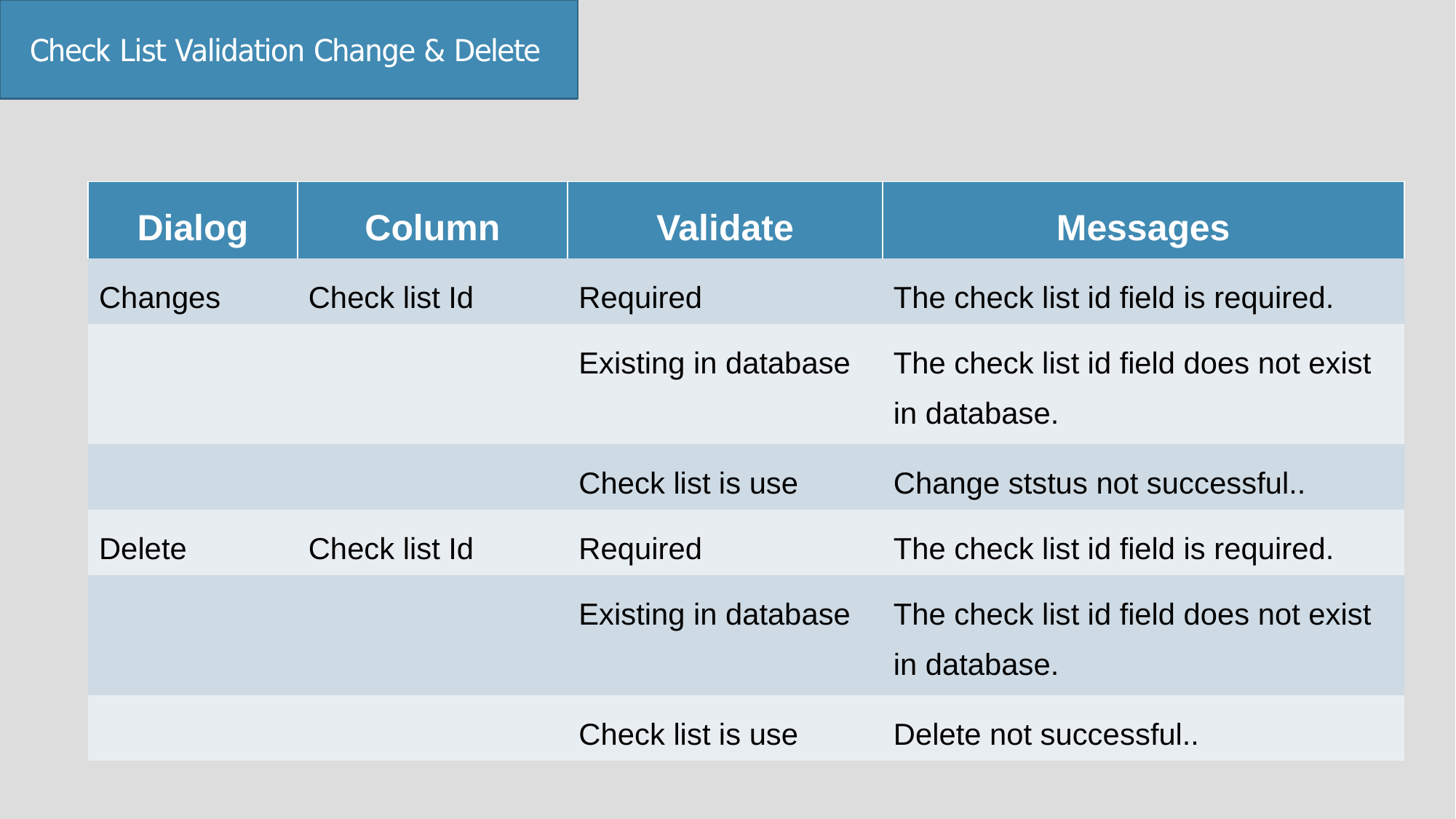

Check List Validation Change & Delete
| Dialog | Column | Validate | Messages |
| --- | --- | --- | --- |
| Changes | Check list Id | Required | The check list id field is required. |
|  |  | Existing in database | The check list id field does not exist in database. |
|  |  | Check list is use | Change ststus not successful.. |
| Delete | Check list Id | Required | The check list id field is required. |
|  |  | Existing in database | The check list id field does not exist in database. |
|  |  | Check list is use | Delete not successful.. |